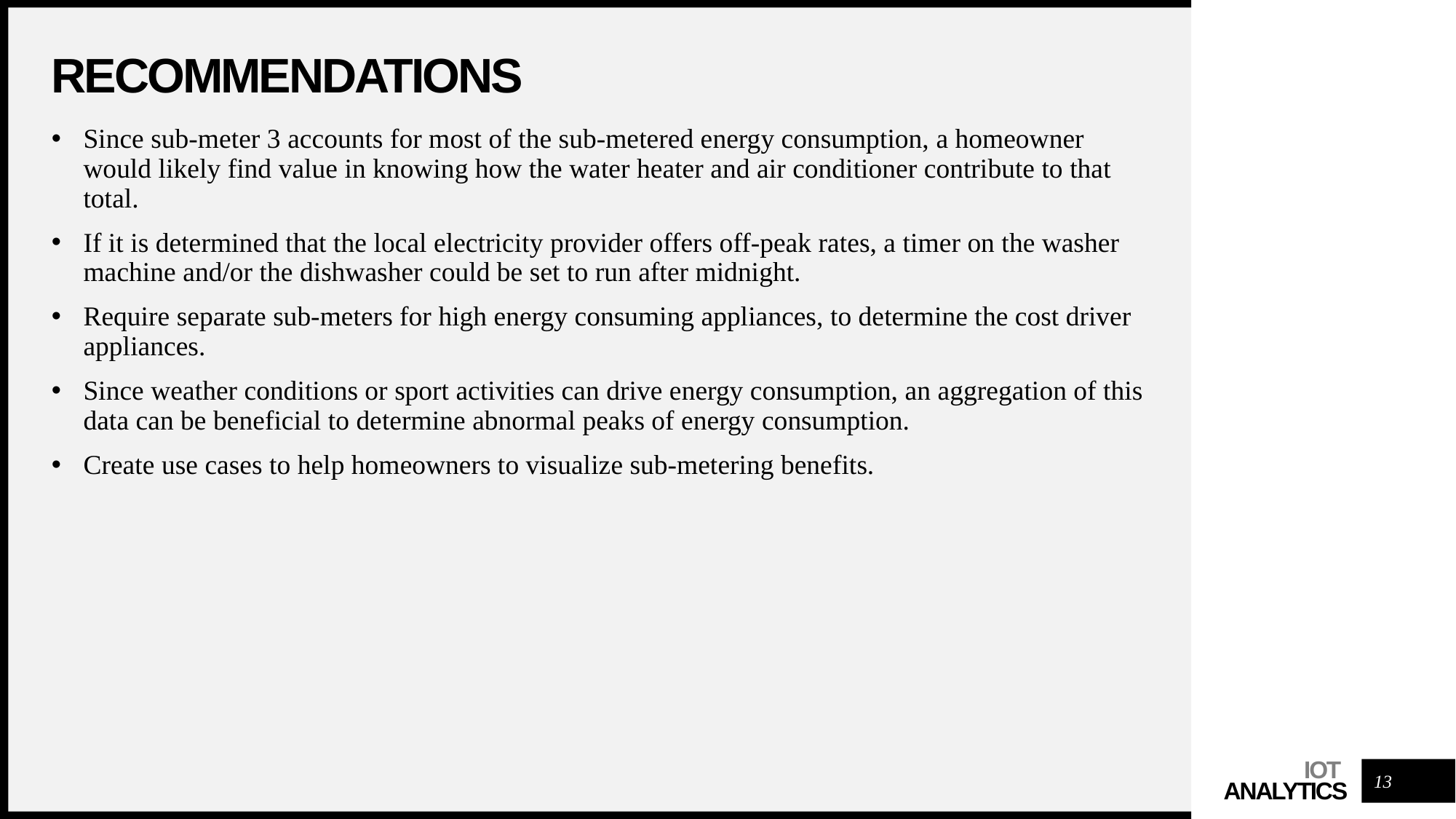

# recommendations
Since sub-meter 3 accounts for most of the sub-metered energy consumption, a homeowner would likely find value in knowing how the water heater and air conditioner contribute to that total.
If it is determined that the local electricity provider offers off-peak rates, a timer on the washer machine and/or the dishwasher could be set to run after midnight.
Require separate sub-meters for high energy consuming appliances, to determine the cost driver appliances.
Since weather conditions or sport activities can drive energy consumption, an aggregation of this data can be beneficial to determine abnormal peaks of energy consumption.
Create use cases to help homeowners to visualize sub-metering benefits.

13